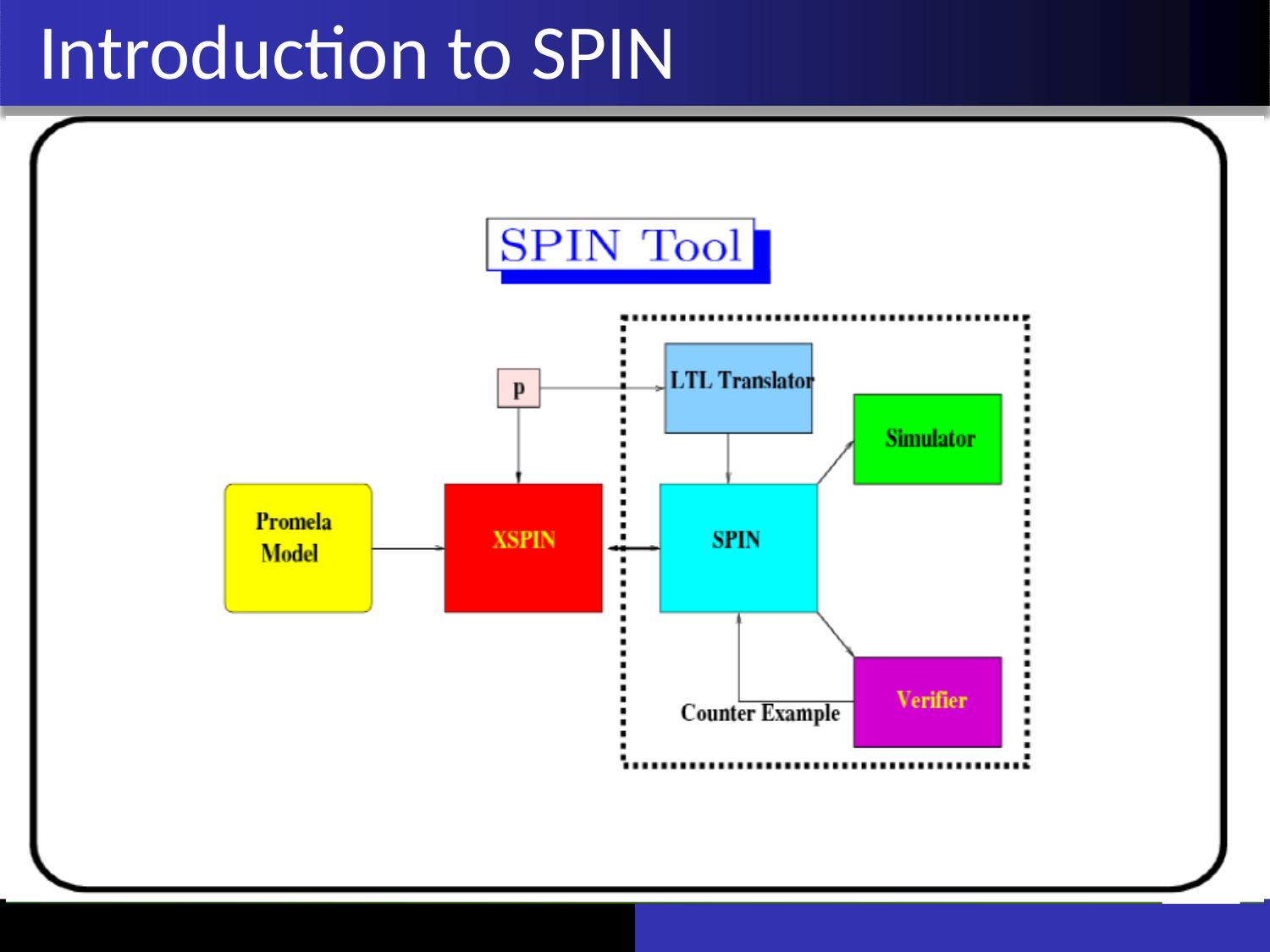

Introduction to SPIN
# The SPIN tol